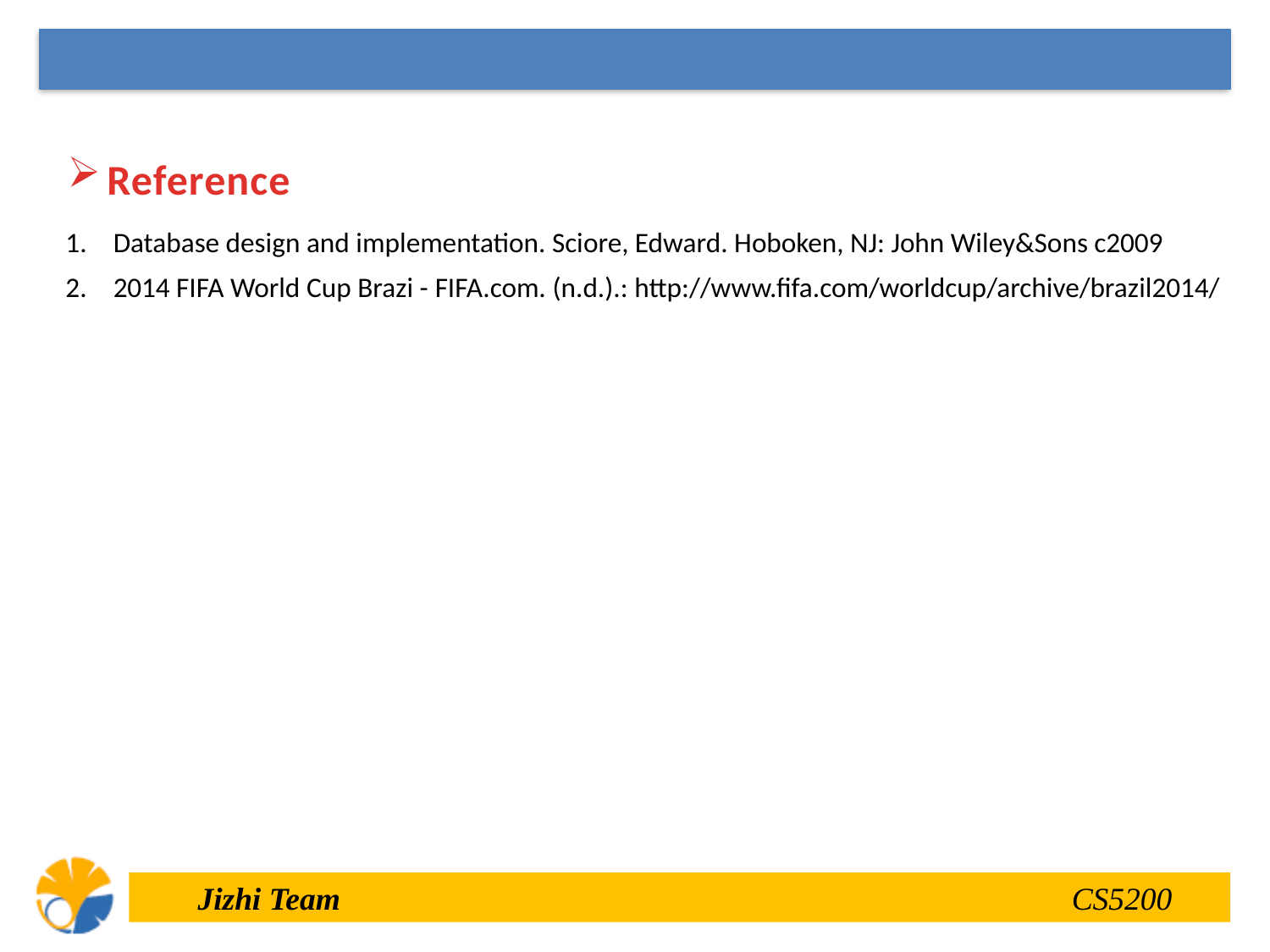

Reference
Database design and implementation. Sciore, Edward. Hoboken, NJ: John Wiley&Sons c2009
2014 FIFA World Cup Brazi - FIFA.com. (n.d.).: http://www.fifa.com/worldcup/archive/brazil2014/